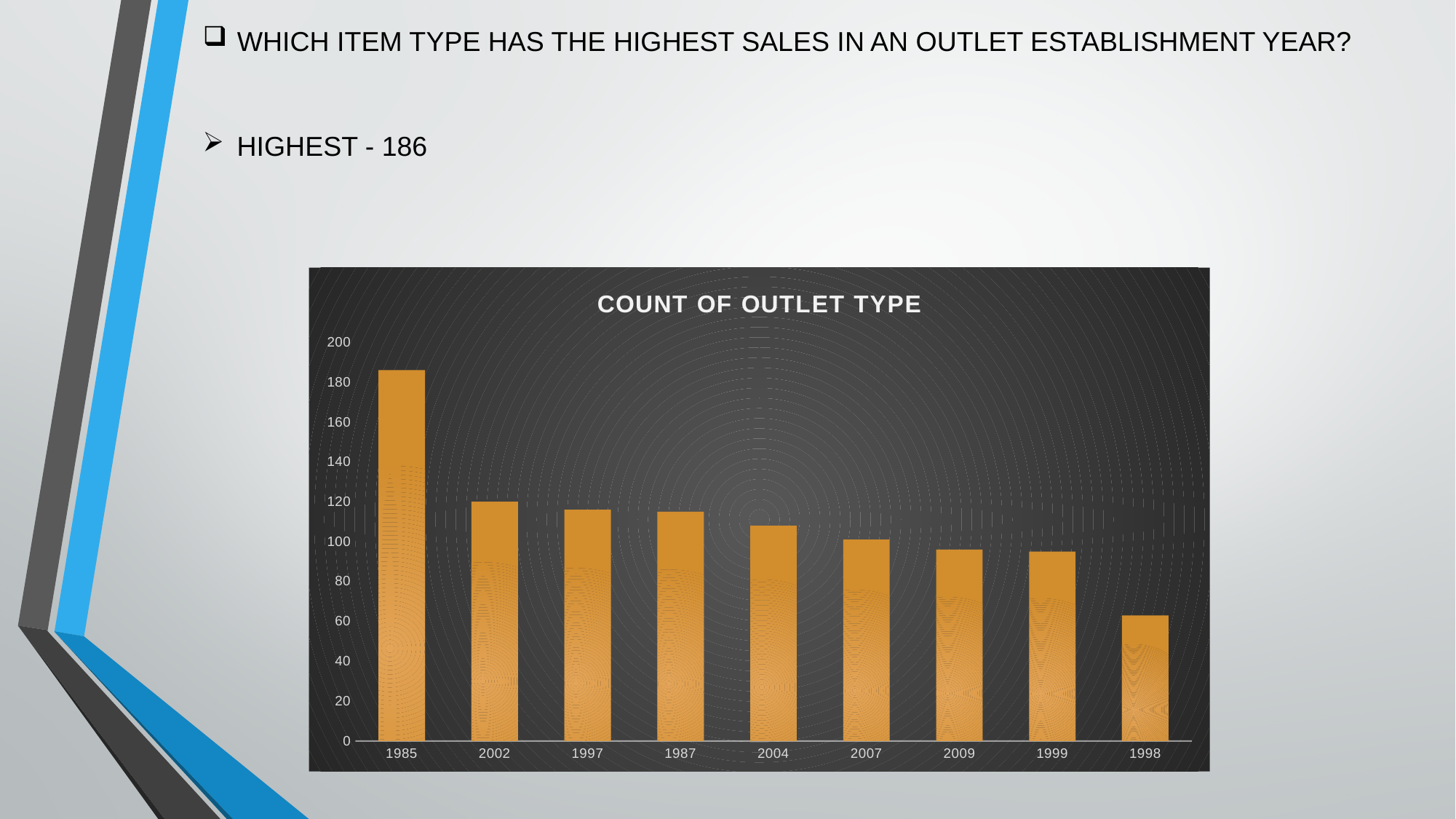

WHICH ITEM TYPE HAS THE HIGHEST SALES IN AN OUTLET ESTABLISHMENT YEAR?

HIGHEST - 186

### Chart: COUNT OF OUTLET TYPE

| Category | Total |
|---|---|
| 1985 | 186.0 |
| 2002 | 120.0 |
| 1997 | 116.0 |
| 1987 | 115.0 |
| 2004 | 108.0 |
| 2007 | 101.0 |
| 2009 | 96.0 |
| 1999 | 95.0 |
| 1998 | 63.0 |